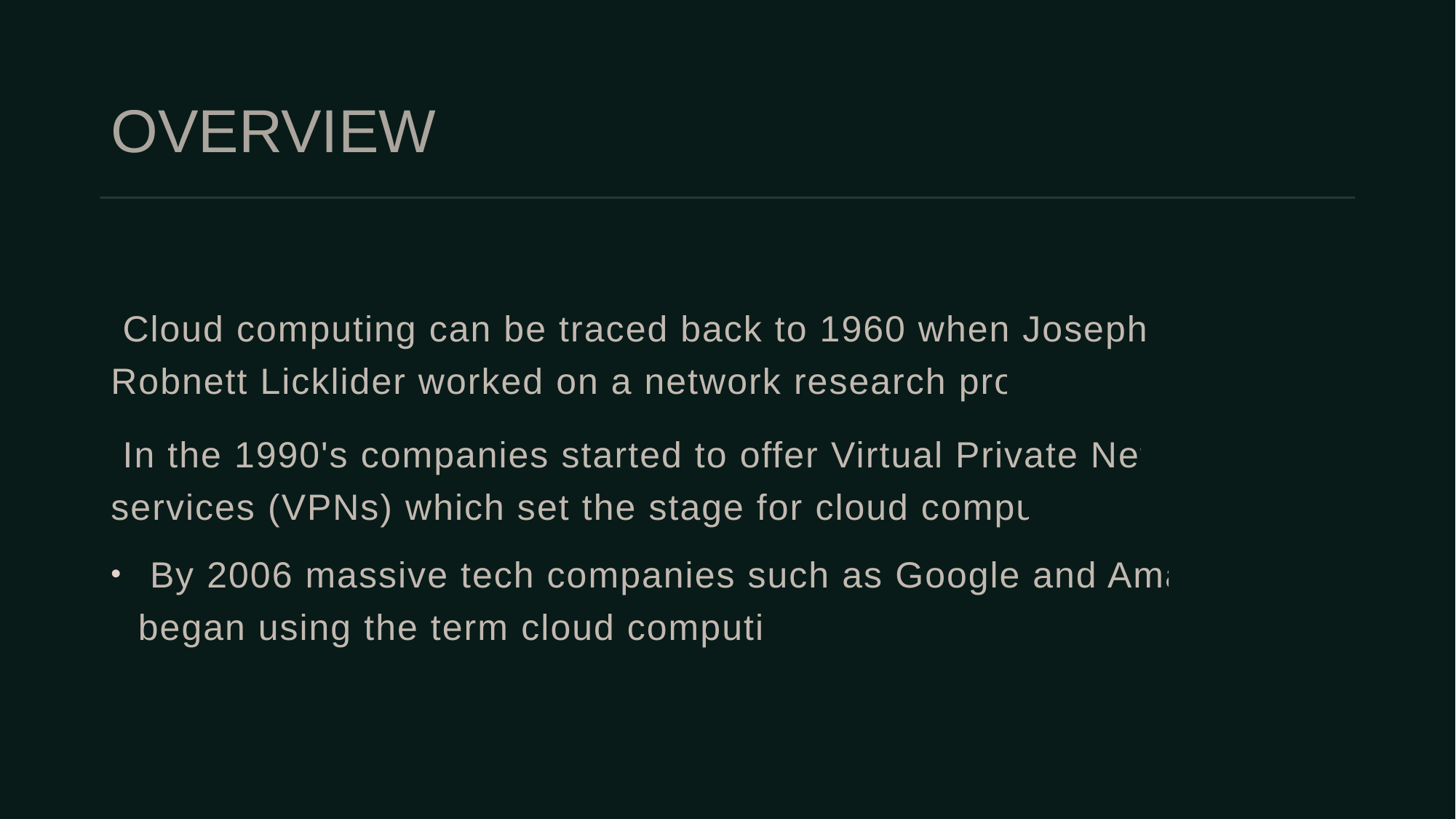

# OVERVIEW
 Cloud computing can be traced back to 1960 when Joseph Carl Robnett Licklider worked on a network research project.
 In the 1990's companies started to offer Virtual Private Network services (VPNs) which set the stage for cloud computing.
 By 2006 massive tech companies such as Google and Amazon began using the term cloud computing.